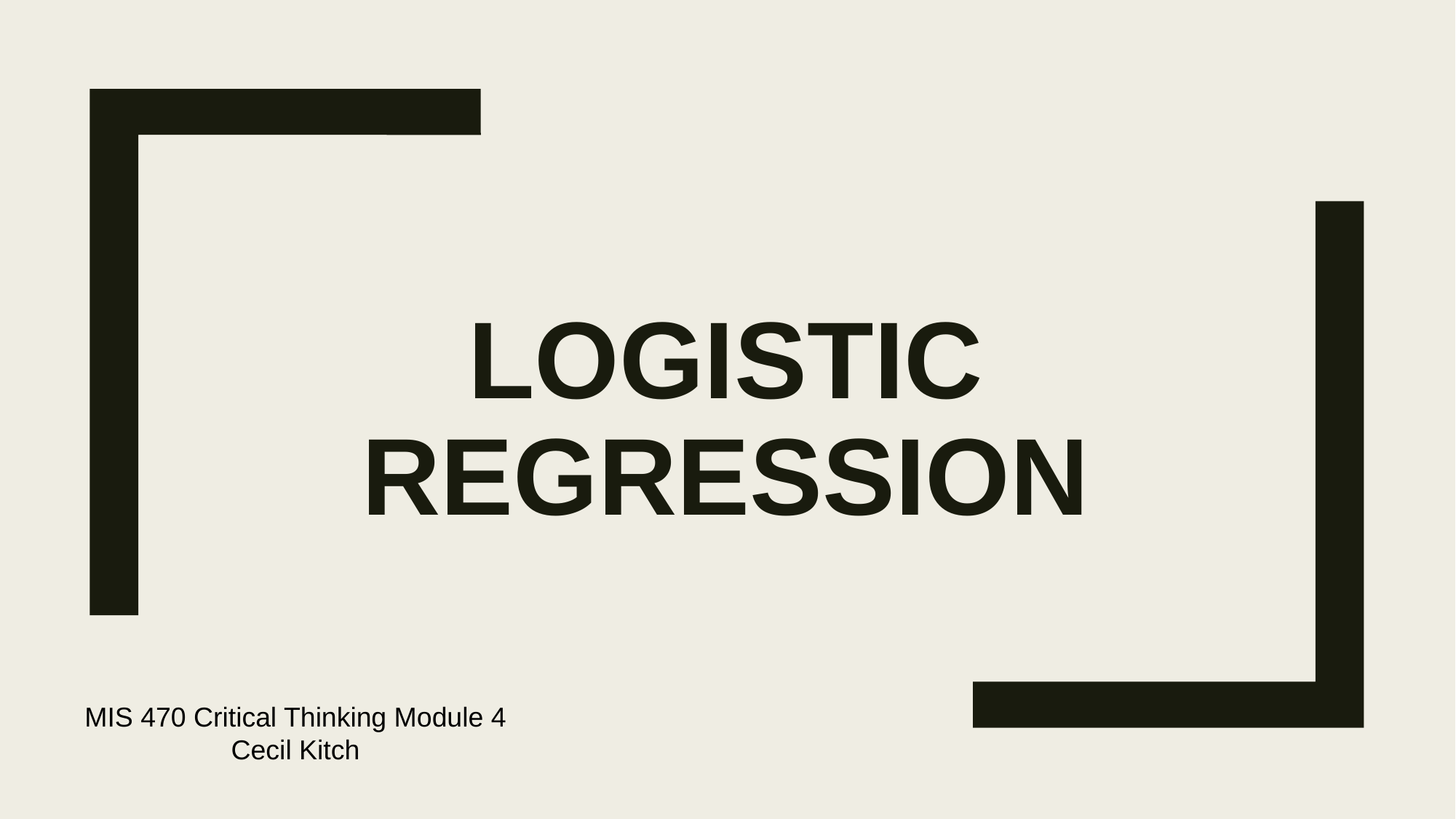

# Logistic regression
MIS 470 Critical Thinking Module 4
Cecil Kitch